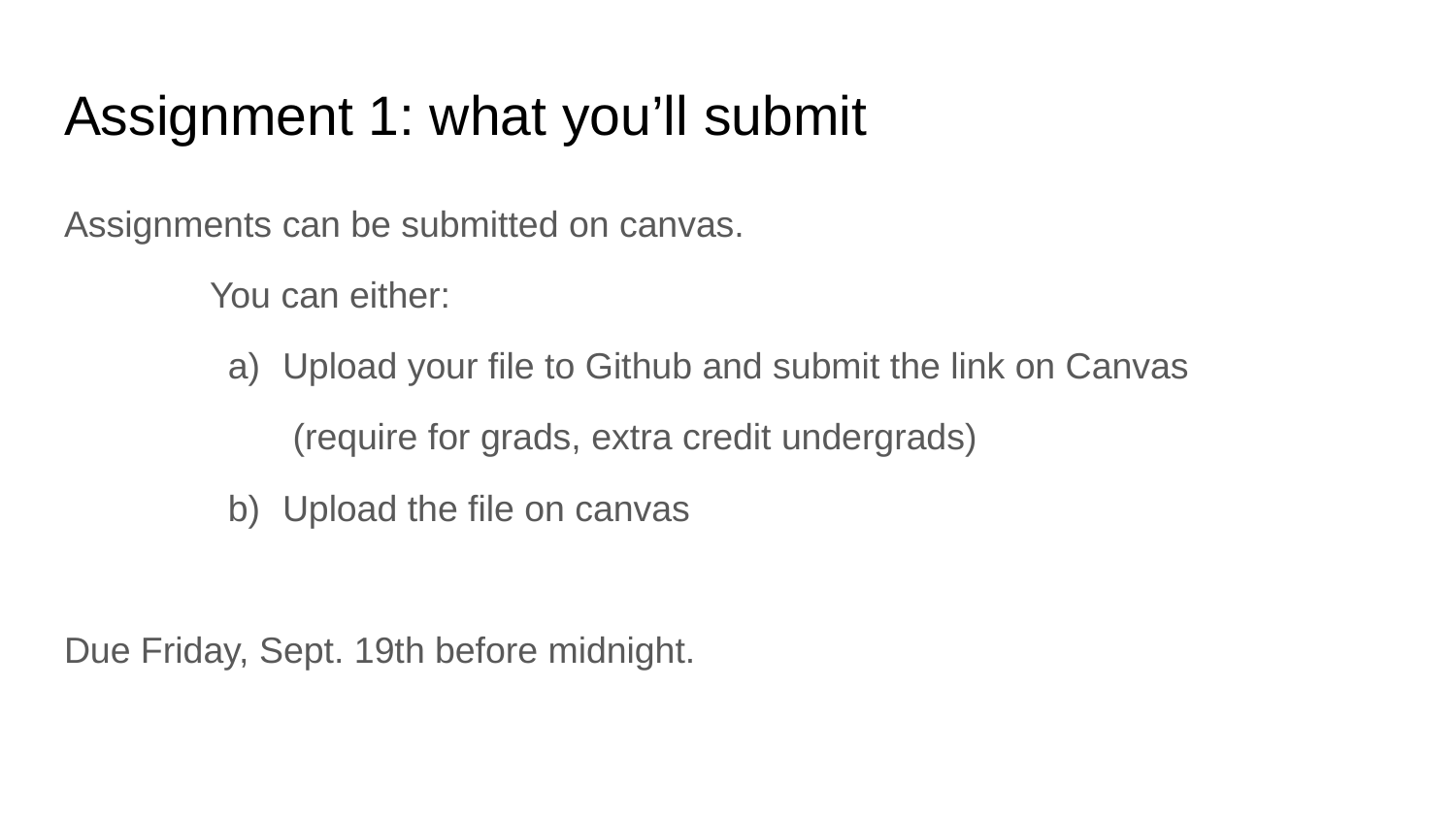

# Assignment 1: what you’ll submit
Assignments can be submitted on canvas.
	You can either:
Upload your file to Github and submit the link on Canvas
 (require for grads, extra credit undergrads)
Upload the file on canvas

Due Friday, Sept. 19th before midnight.